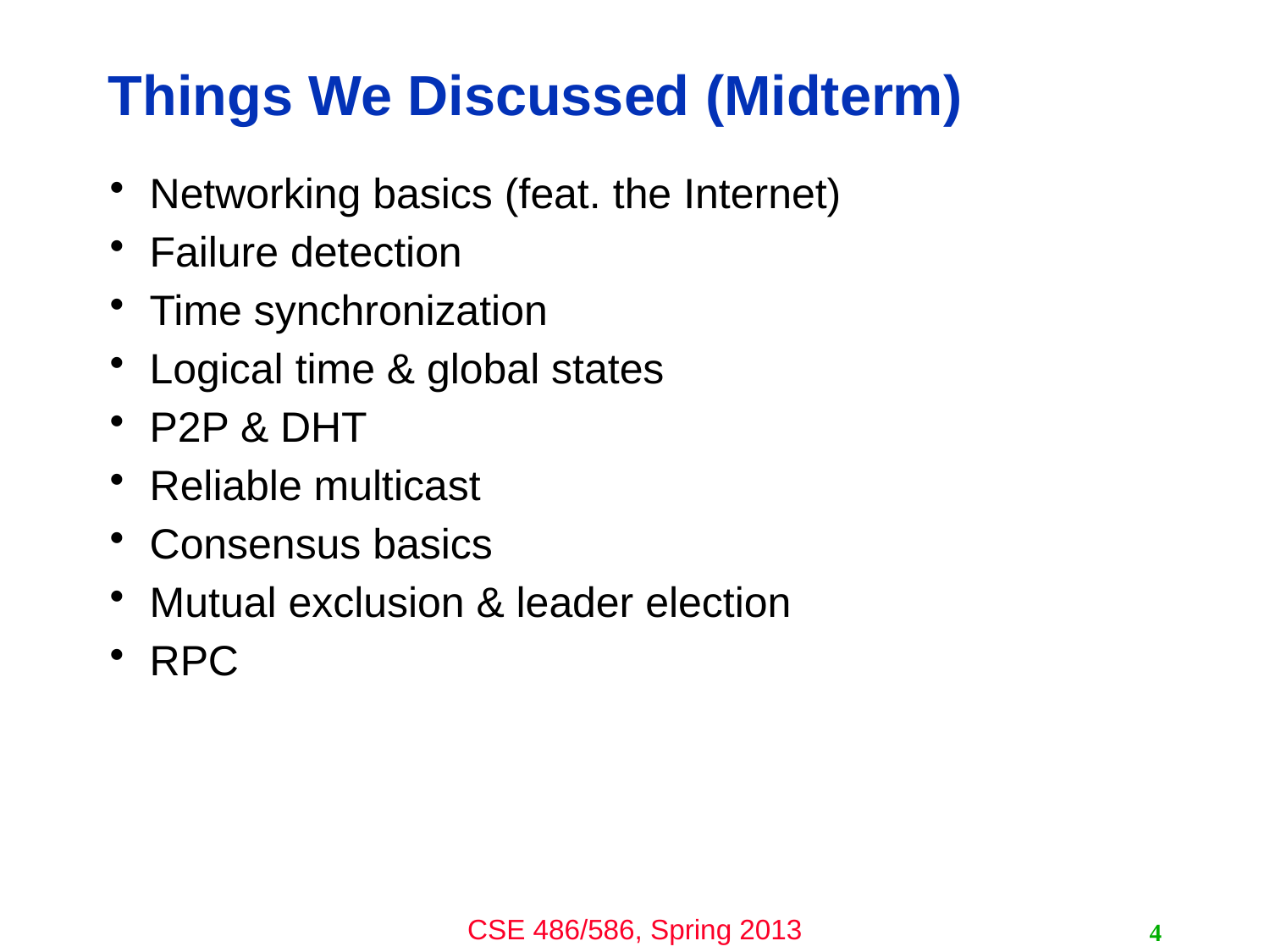

# Things We Discussed (Midterm)
Networking basics (feat. the Internet)
Failure detection
Time synchronization
Logical time & global states
P2P & DHT
Reliable multicast
Consensus basics
Mutual exclusion & leader election
RPC
4